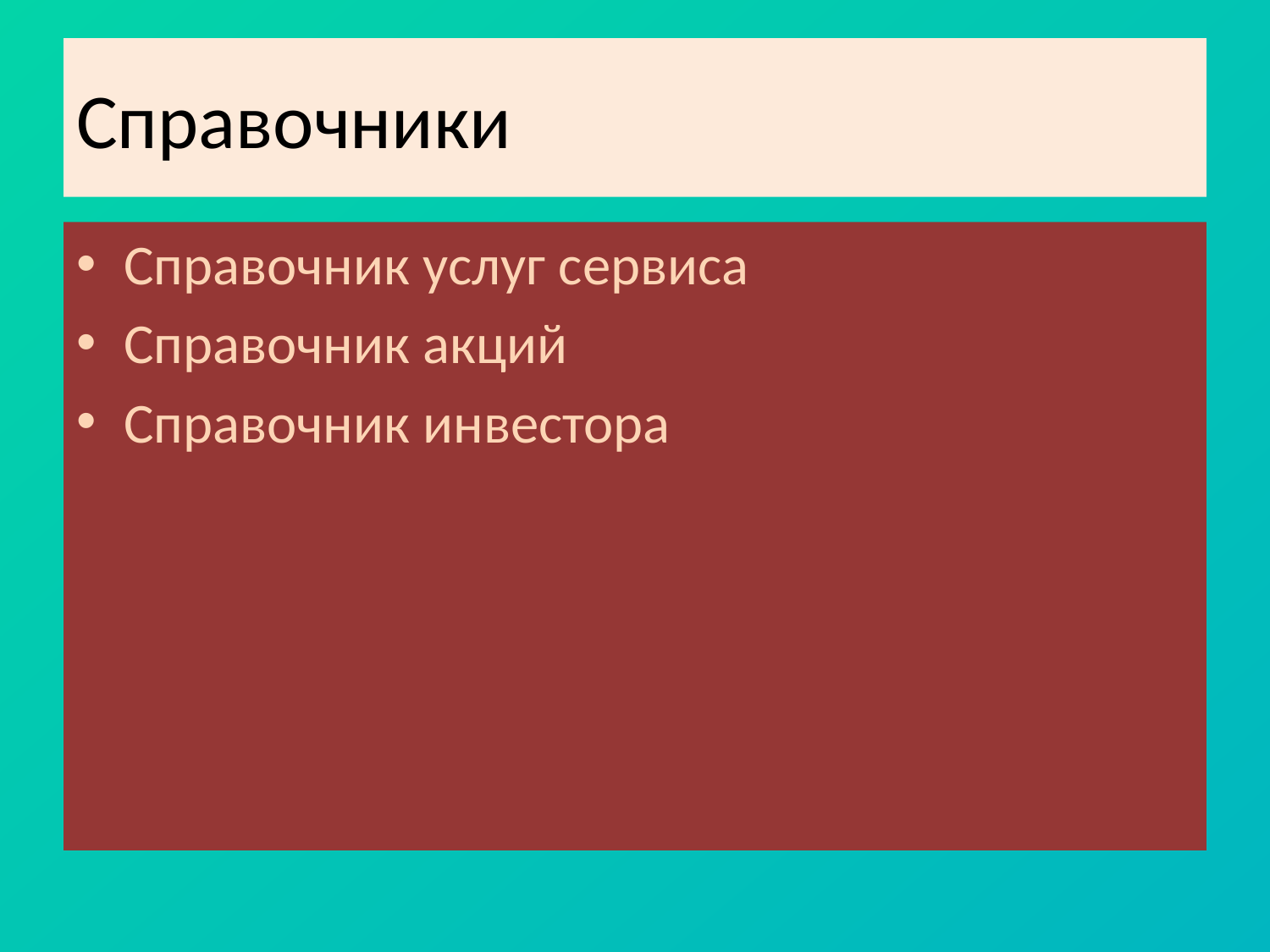

# Справочники
Справочник услуг сервиса
Справочник акций
Справочник инвестора